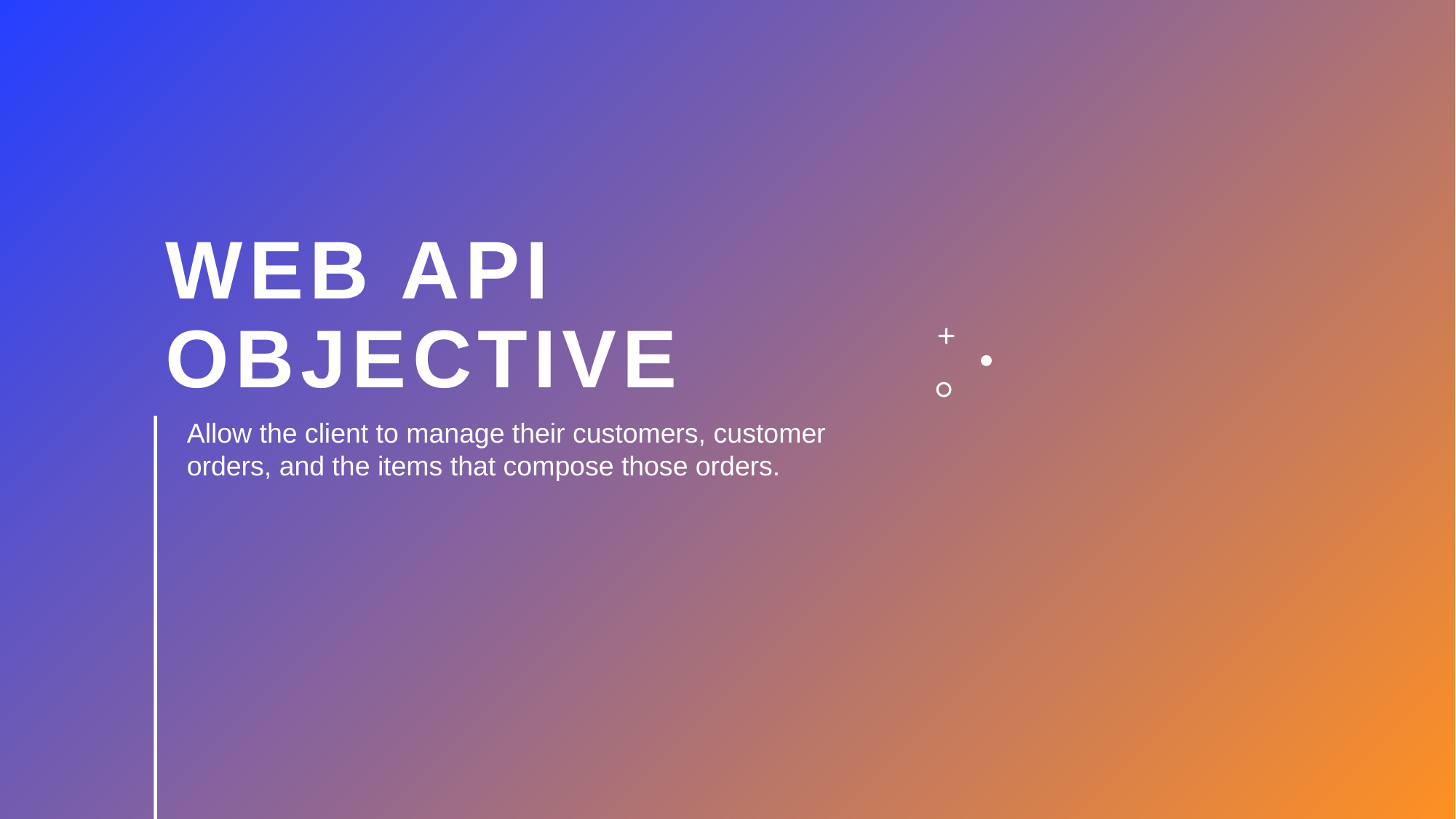

# Web API Objective
Allow the client to manage their customers, customer orders, and the items that compose those orders.